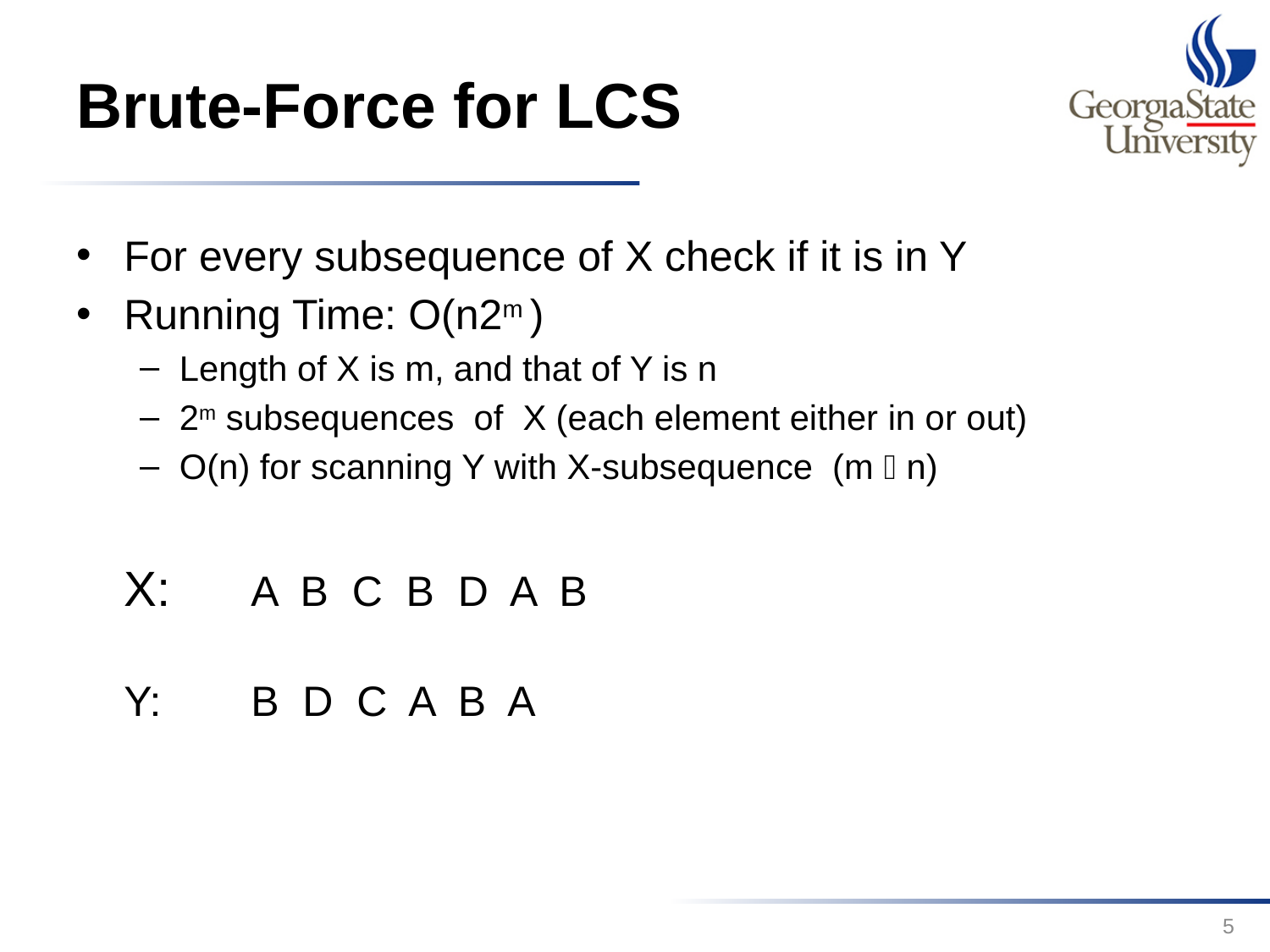

# Brute-Force for LCS
For every subsequence of X check if it is in Y
Running Time: O(n2m )
Length of X is m, and that of Y is n
2m subsequences  of  X (each element either in or out)
O(n) for scanning Y with X-subsequence  (m ≤ n)

	X:	A  B  C  B  D  A  B

	Y:	B  D  C  A  B  A

5